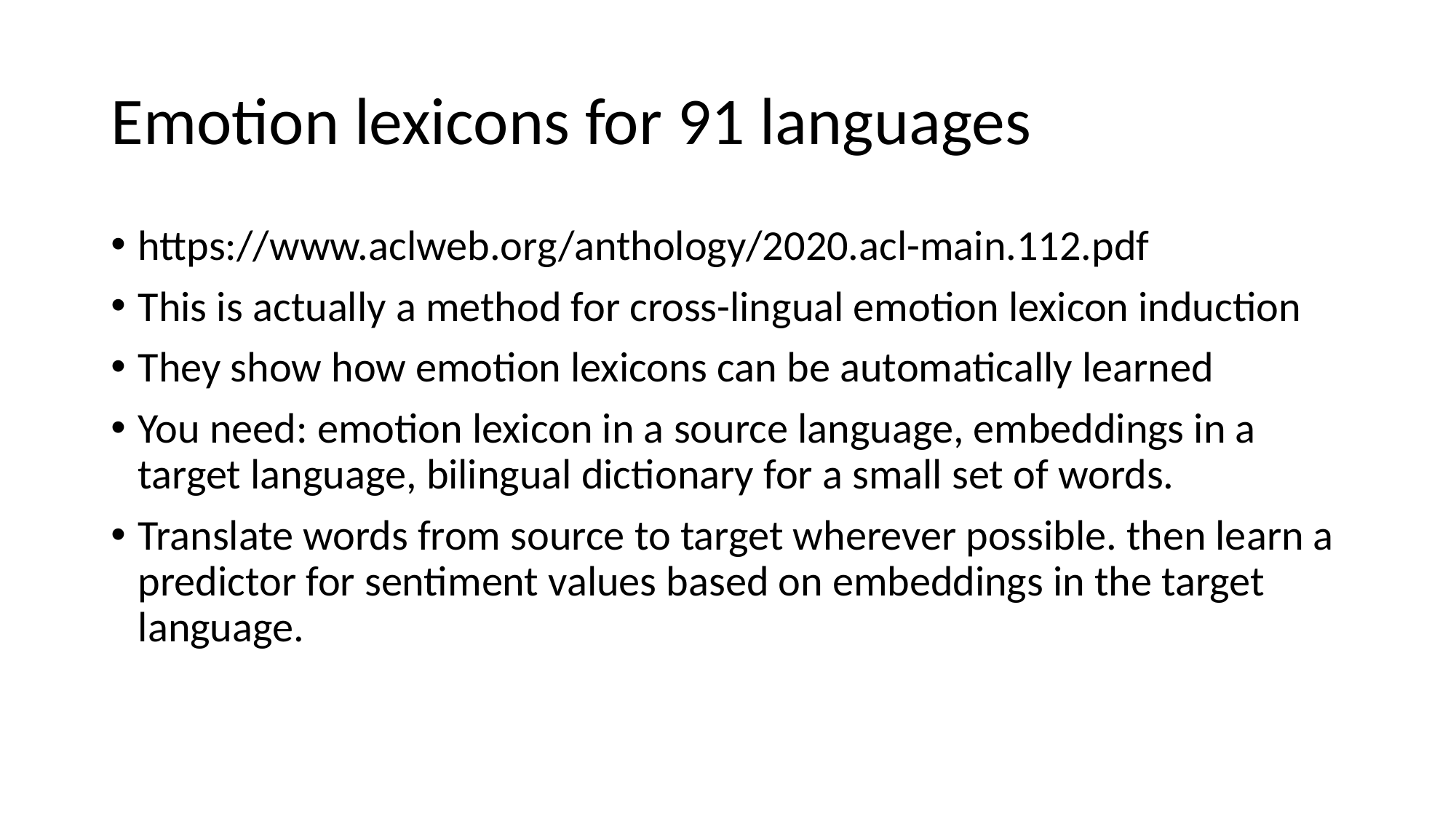

# Emotion lexicons for 91 languages
https://www.aclweb.org/anthology/2020.acl-main.112.pdf
This is actually a method for cross-lingual emotion lexicon induction
They show how emotion lexicons can be automatically learned
You need: emotion lexicon in a source language, embeddings in a target language, bilingual dictionary for a small set of words.
Translate words from source to target wherever possible. then learn a predictor for sentiment values based on embeddings in the target language.